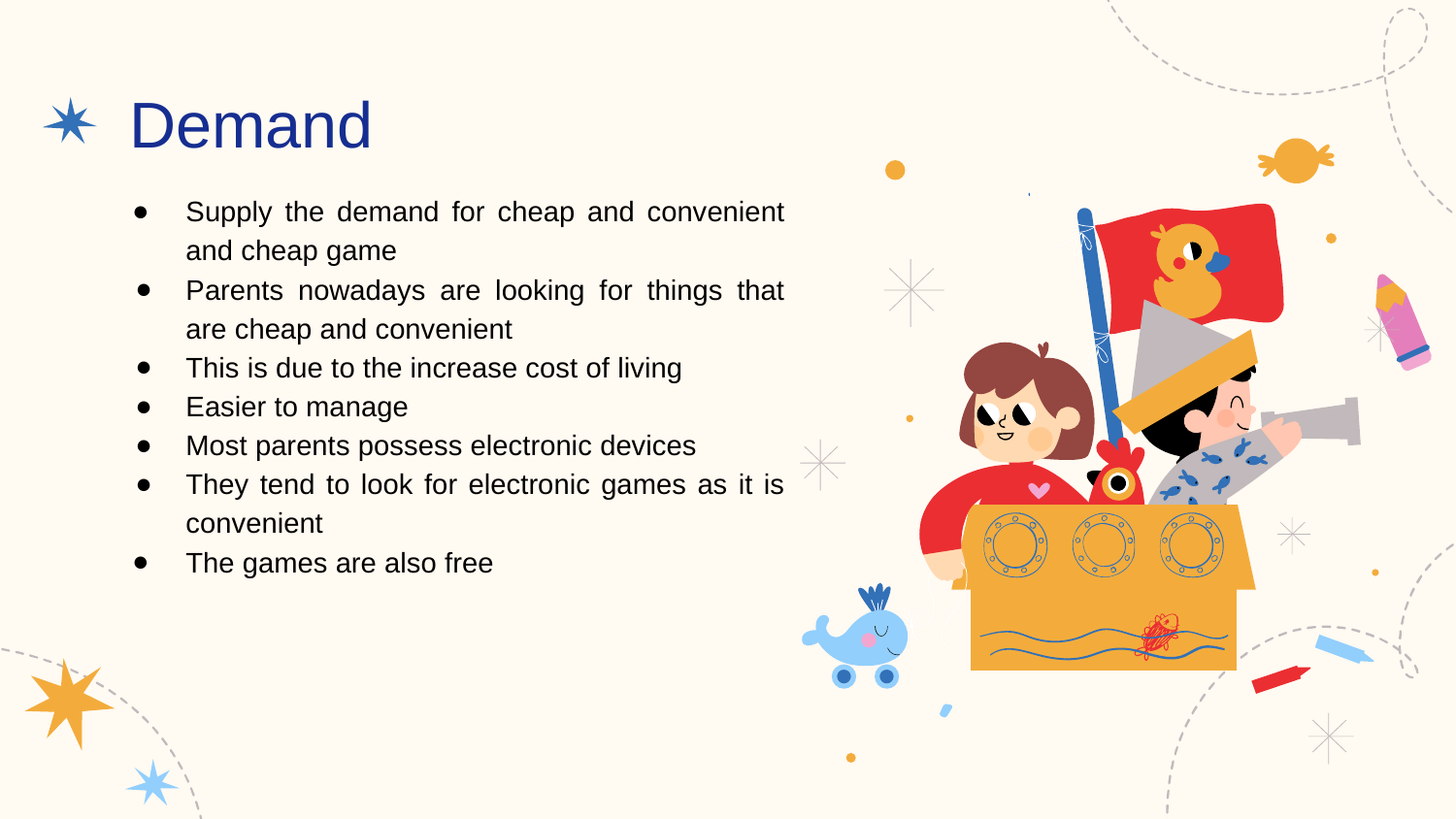

# Demand

Supply the demand for cheap and convenient and cheap game
Parents nowadays are looking for things that are cheap and convenient
This is due to the increase cost of living
Easier to manage
Most parents possess electronic devices
They tend to look for electronic games as it is convenient
The games are also free